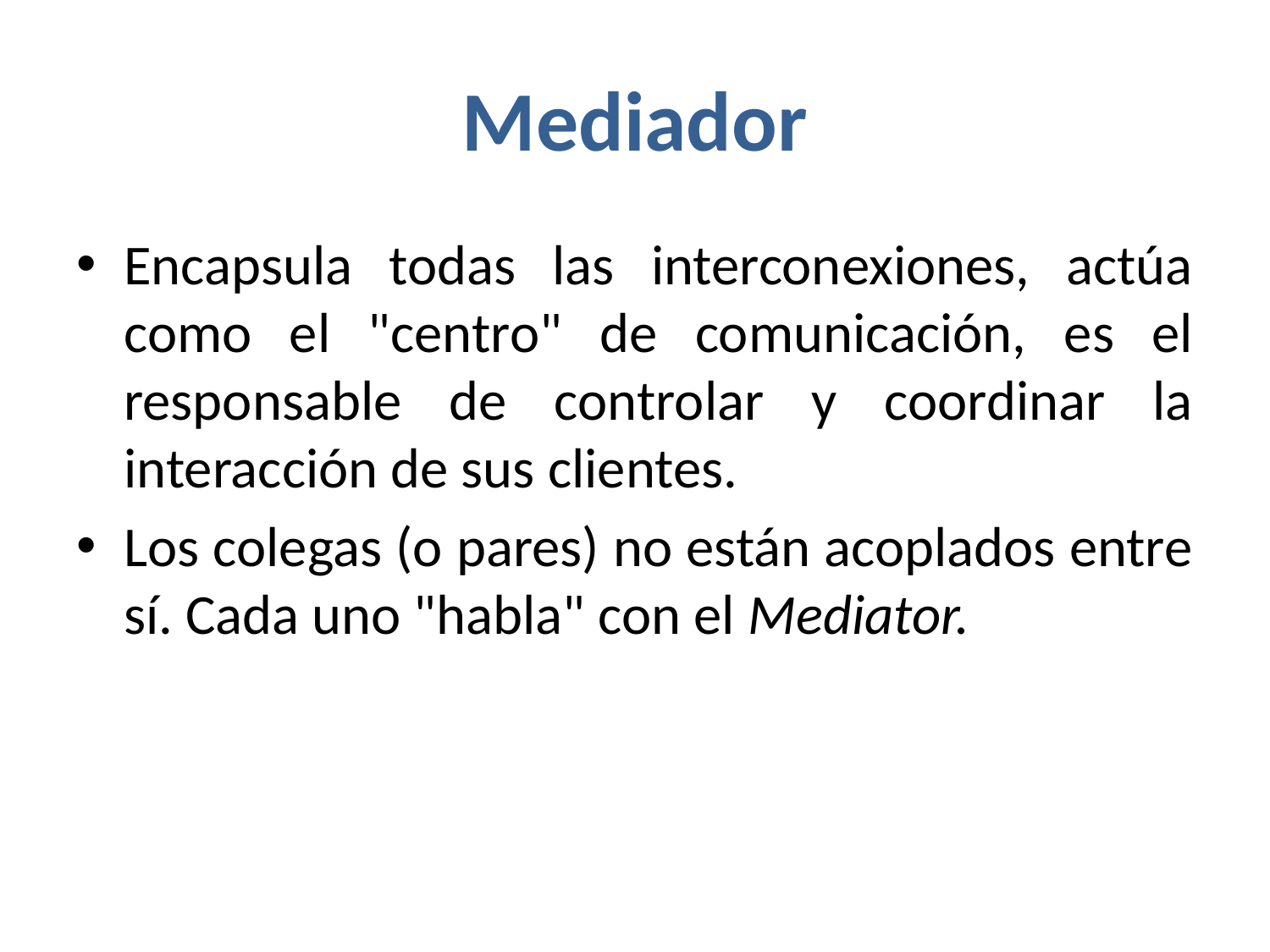

# Mediador
Encapsula todas las interconexiones, actúa como el "centro" de comunicación, es el responsable de controlar y coordinar la interacción de sus clientes.
Los colegas (o pares) no están acoplados entre sí. Cada uno "habla" con el Mediator.